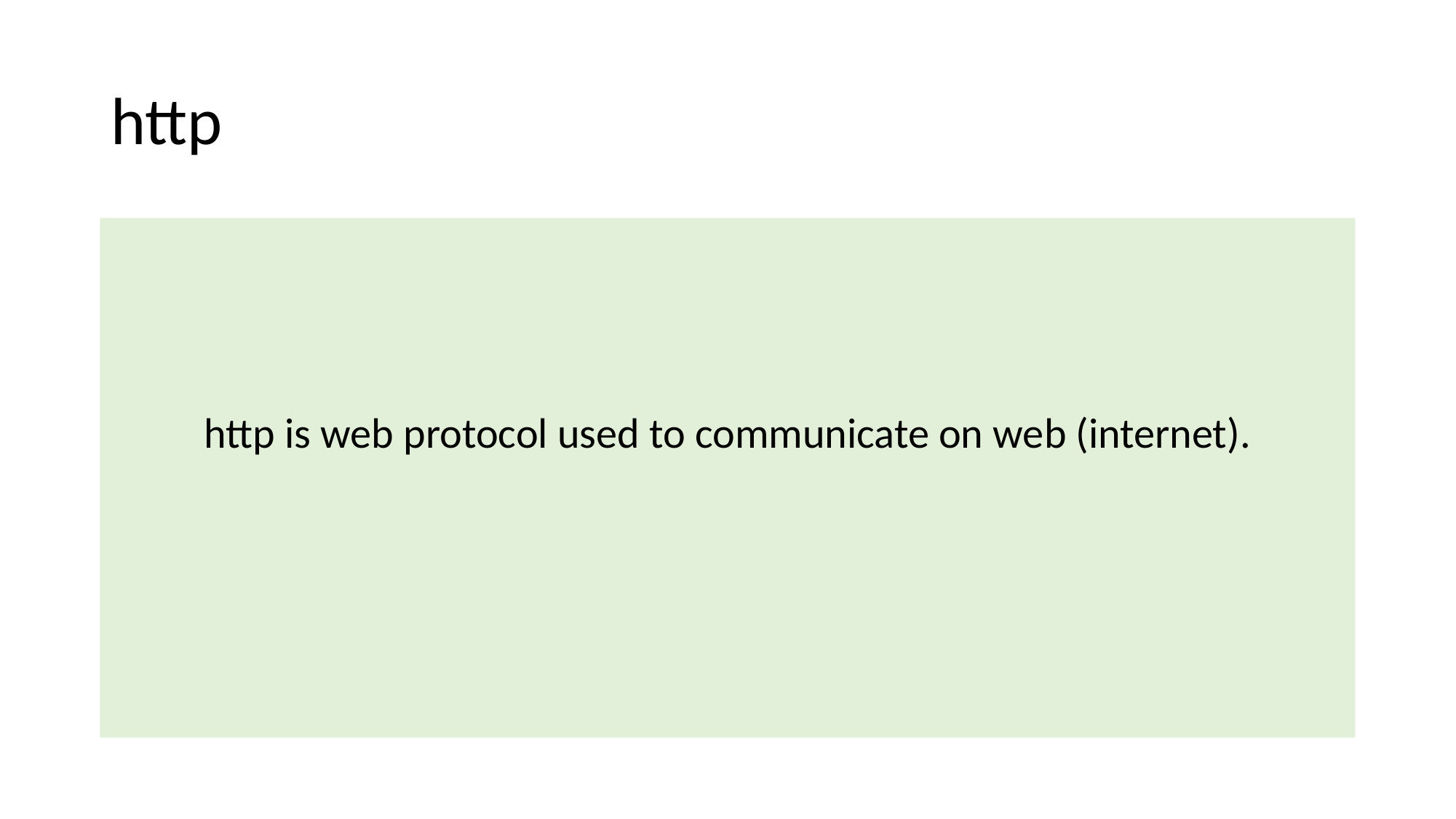

# http

http is web protocol used to communicate on web (internet).